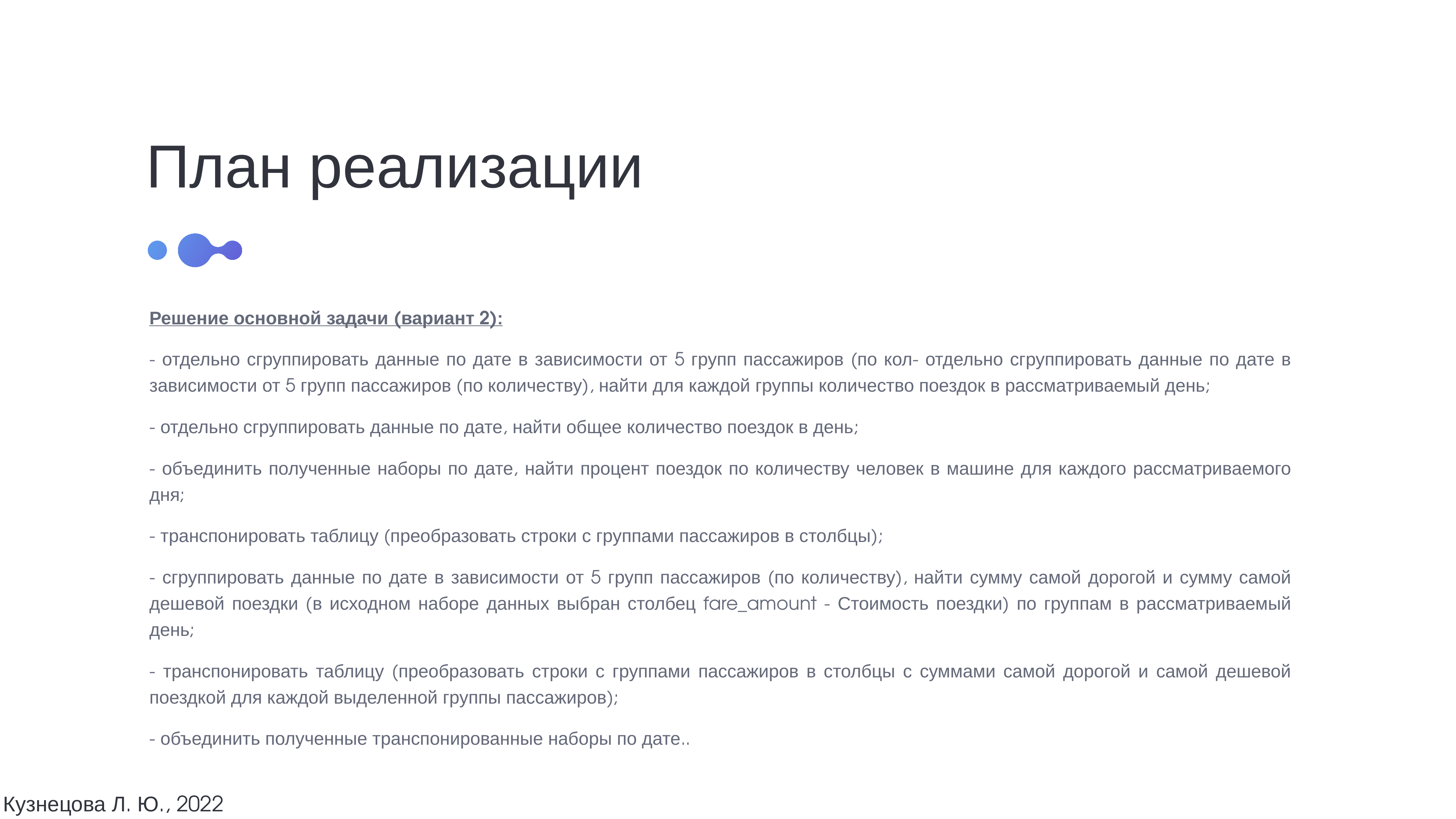

План реализации

Решение основной задачи (вариант 2):
- отдельно сгруппировать данные по дате в зависимости от 5 групп пассажиров (по кол- отдельно сгруппировать данные по дате в зависимости от 5 групп пассажиров (по количеству), найти для каждой группы количество поездок в рассматриваемый день;
- отдельно сгруппировать данные по дате, найти общее количество поездок в день;
- объединить полученные наборы по дате, найти процент поездок по количеству человек в машине для каждого рассматриваемого дня;
- транспонировать таблицу (преобразовать строки с группами пассажиров в столбцы);
- сгруппировать данные по дате в зависимости от 5 групп пассажиров (по количеству), найти сумму самой дорогой и сумму самой дешевой поездки (в исходном наборе данных выбран столбец fare_amount - Стоимость поездки) по группам в рассматриваемый день;
- транспонировать таблицу (преобразовать строки с группами пассажиров в столбцы с суммами самой дорогой и самой дешевой поездкой для каждой выделенной группы пассажиров);
- объединить полученные транспонированные наборы по дате..
Кузнецова Л. Ю., 2022
8